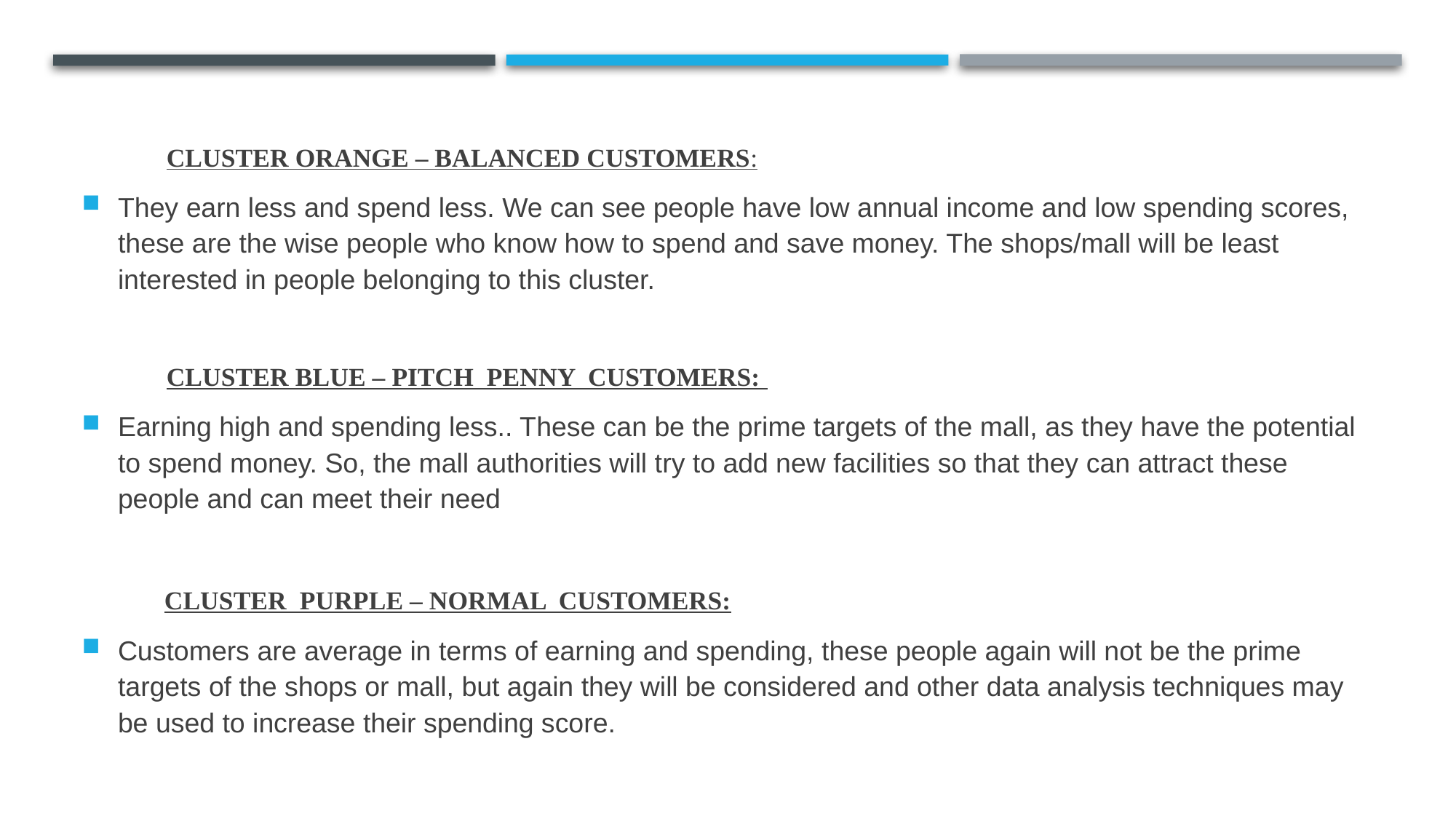

CLUSTER ORANGE – BALANCED CUSTOMERS:
They earn less and spend less. We can see people have low annual income and low spending scores, these are the wise people who know how to spend and save money. The shops/mall will be least interested in people belonging to this cluster.

            CLUSTER BLUE – PITCH  PENNY  CUSTOMERS:
Earning high and spending less.. These can be the prime targets of the mall, as they have the potential to spend money. So, the mall authorities will try to add new facilities so that they can attract these people and can meet their need

            CLUSTER  PURPLE – NORMAL  CUSTOMERS:
Customers are average in terms of earning and spending, these people again will not be the prime targets of the shops or mall, but again they will be considered and other data analysis techniques may be used to increase their spending score.